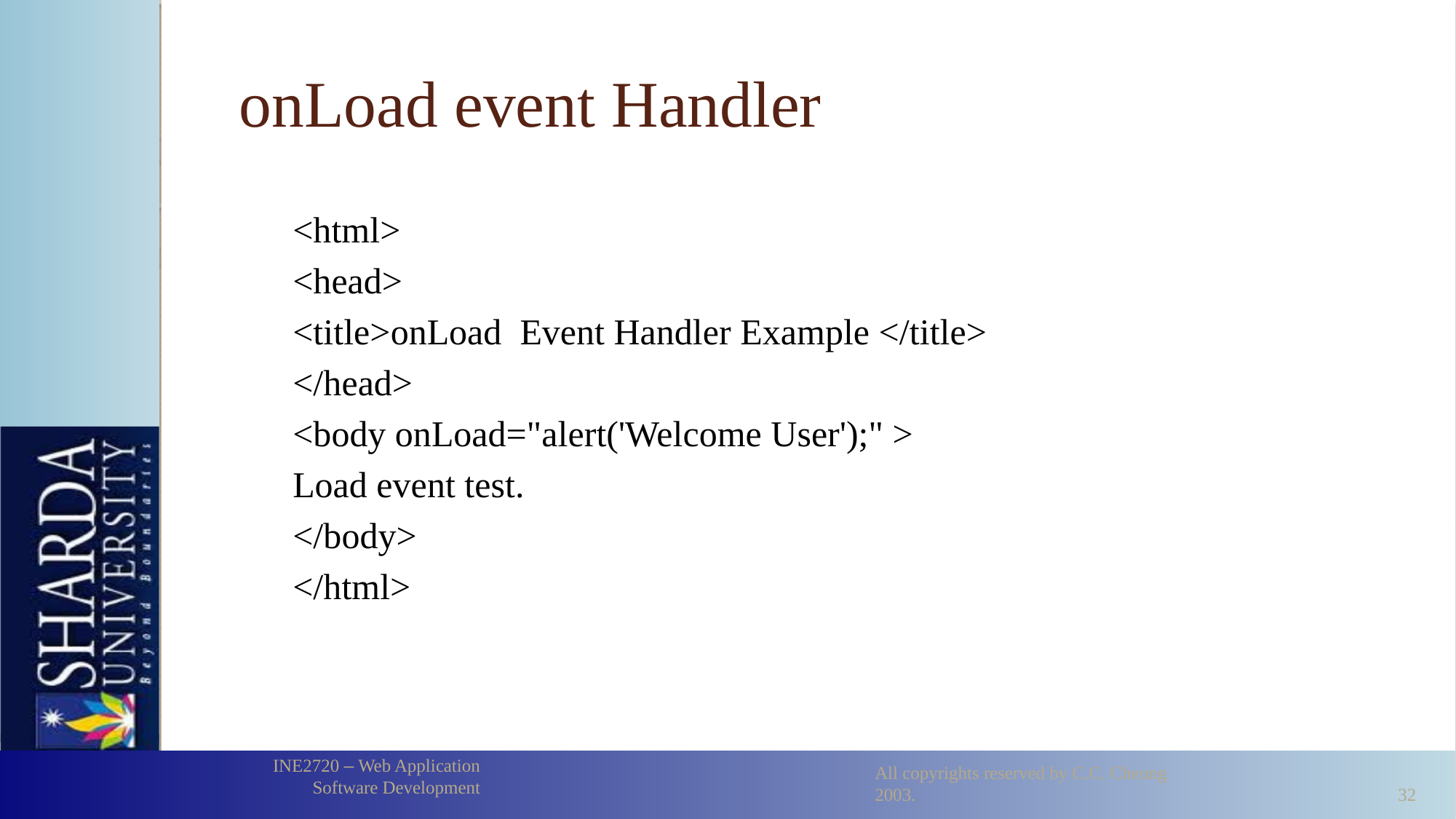

# onLoad event Handler
<html>
<head>
<title>onLoad  Event Handler Example </title>
</head>
<body onLoad="alert('Welcome User');" >
Load event test.
</body>
</html>
All copyrights reserved by C.C. Cheung 2003.
32
INE2720 – Web Application Software Development